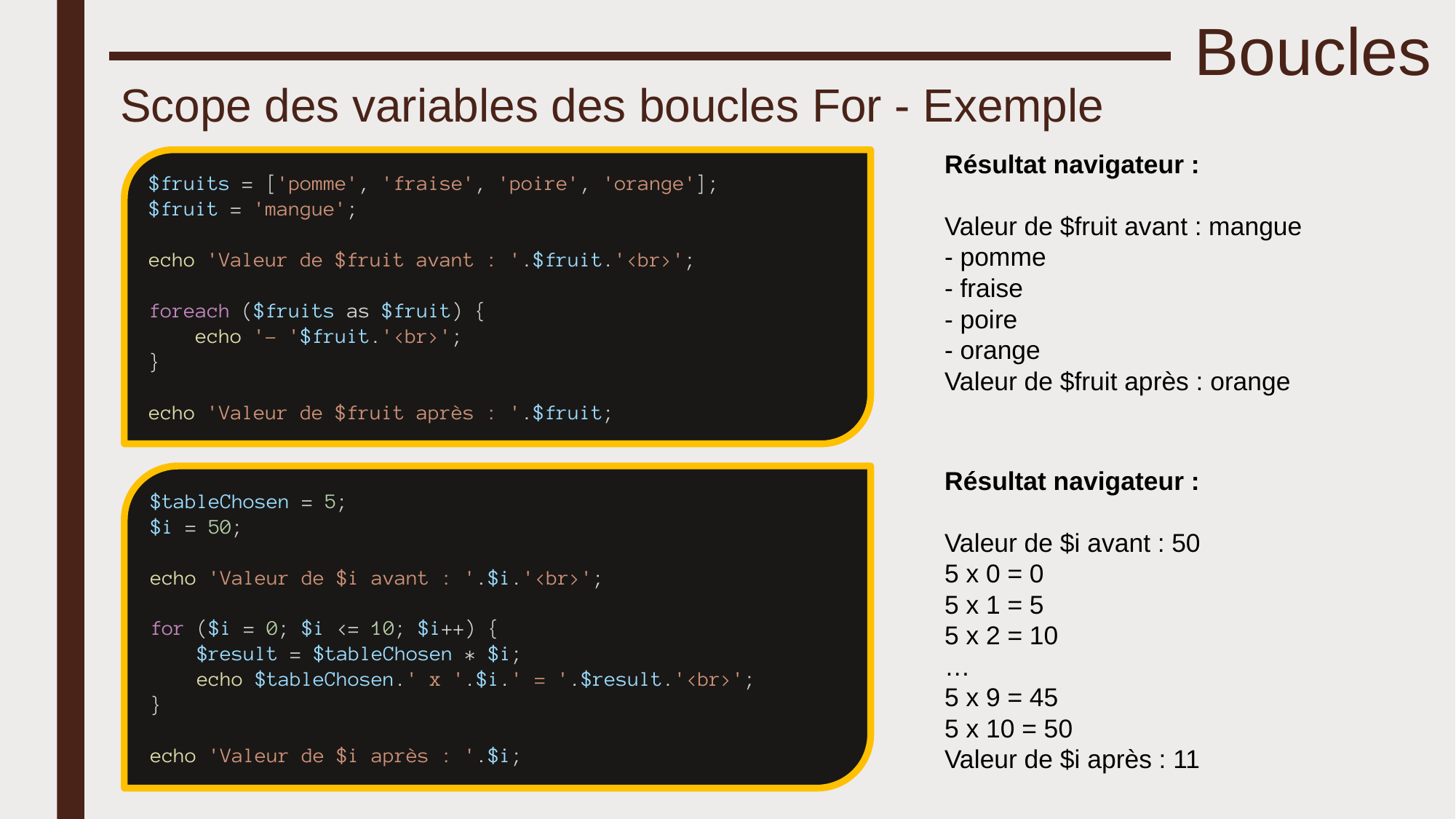

# Boucles
Scope des variables des boucles For - Exemple

Résultat navigateur :

Valeur de $fruit avant : mangue
- pomme
- fraise
- poire
- orange
Valeur de $fruit après : orange
$fruits = ['pomme', 'fraise', 'poire', 'orange'];
$fruit = 'mangue';
echo 'Valeur de $fruit avant : '.$fruit.'<br>';
foreach ($fruits as $fruit) {
    echo '- '$fruit.'<br>';
}
echo 'Valeur de $fruit après : '.$fruit;
Résultat navigateur :

Valeur de $i avant : 50
5 x 0 = 0
5 x 1 = 5
5 x 2 = 10
…
5 x 9 = 45
5 x 10 = 50
Valeur de $i après : 11
$tableChosen = 5;
$i = 50;
echo 'Valeur de $i avant : '.$i.'<br>';
for ($i = 0; $i <= 10; $i++) {
    $result = $tableChosen * $i;
    echo $tableChosen.' x '.$i.' = '.$result.'<br>';
}
echo 'Valeur de $i après : '.$i;